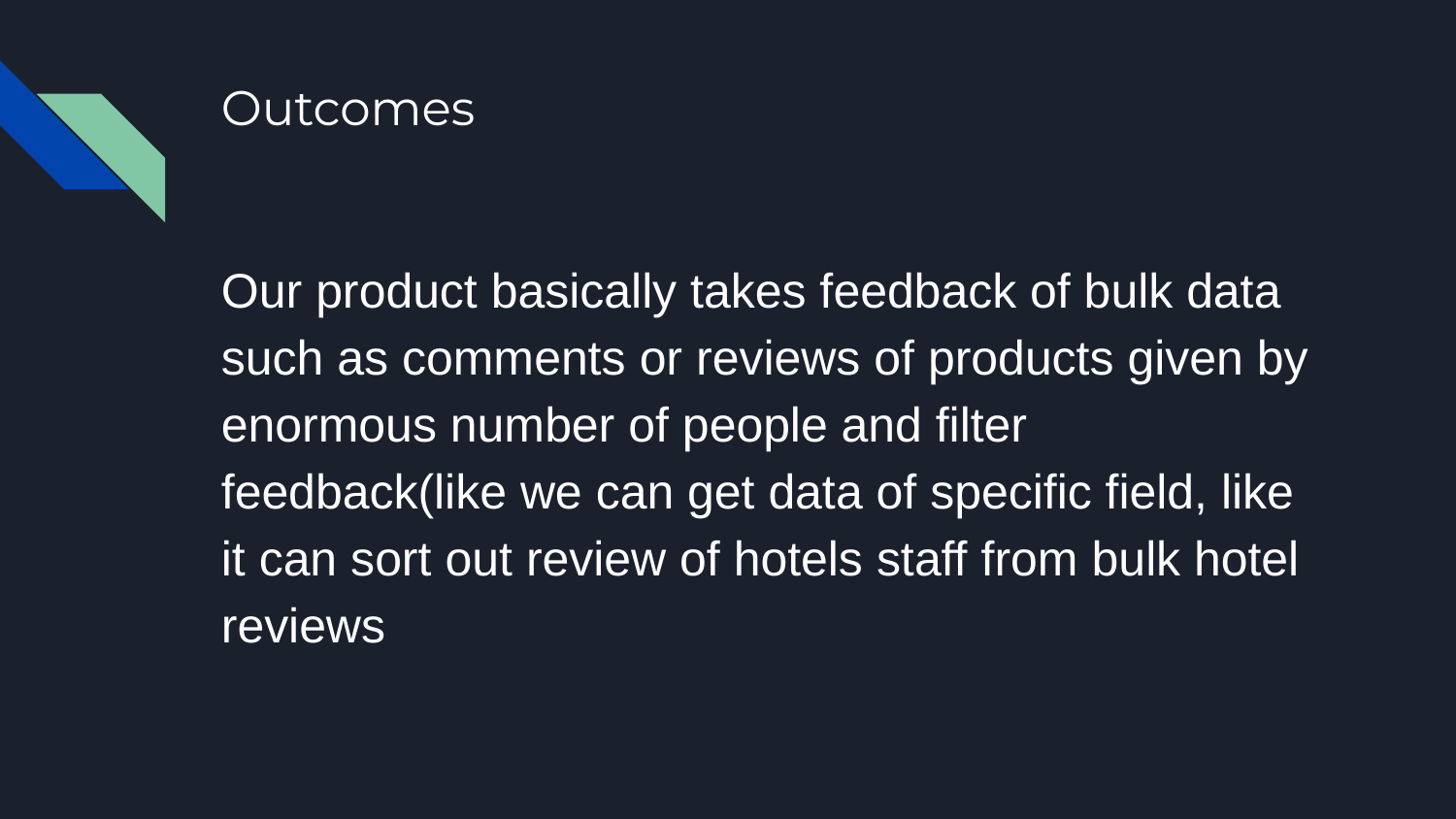

# Outcomes
Our product basically takes feedback of bulk data such as comments or reviews of products given by enormous number of people and filter feedback(like we can get data of specific field, like it can sort out review of hotels staff from bulk hotel reviews